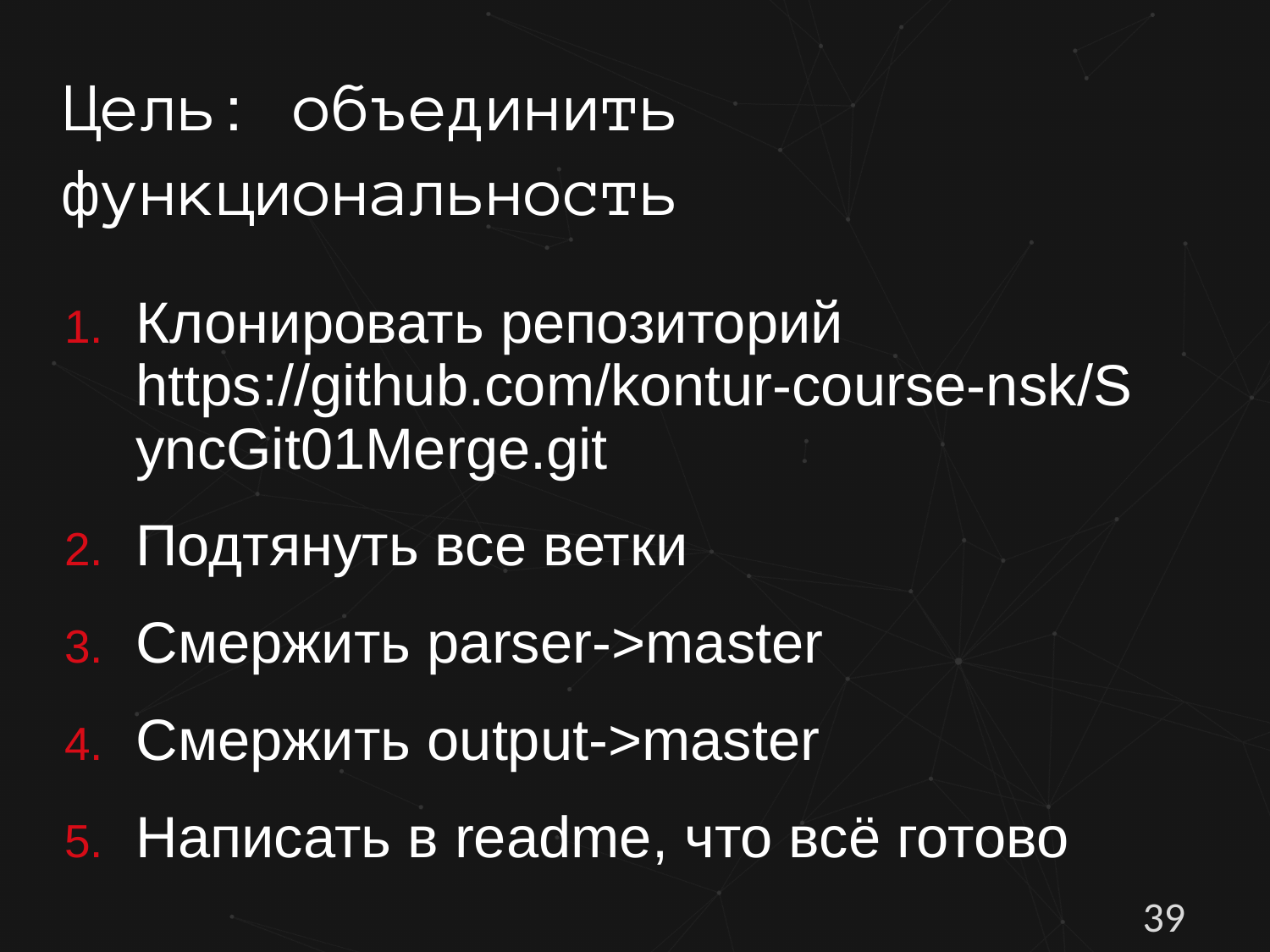

# Цель: объединить функциональность
Клонировать репозиторий https://github.com/kontur-course-nsk/SyncGit01Merge.git
Подтянуть все ветки
Смержить parser->master
Смержить output->master
Написать в readme, что всё готово